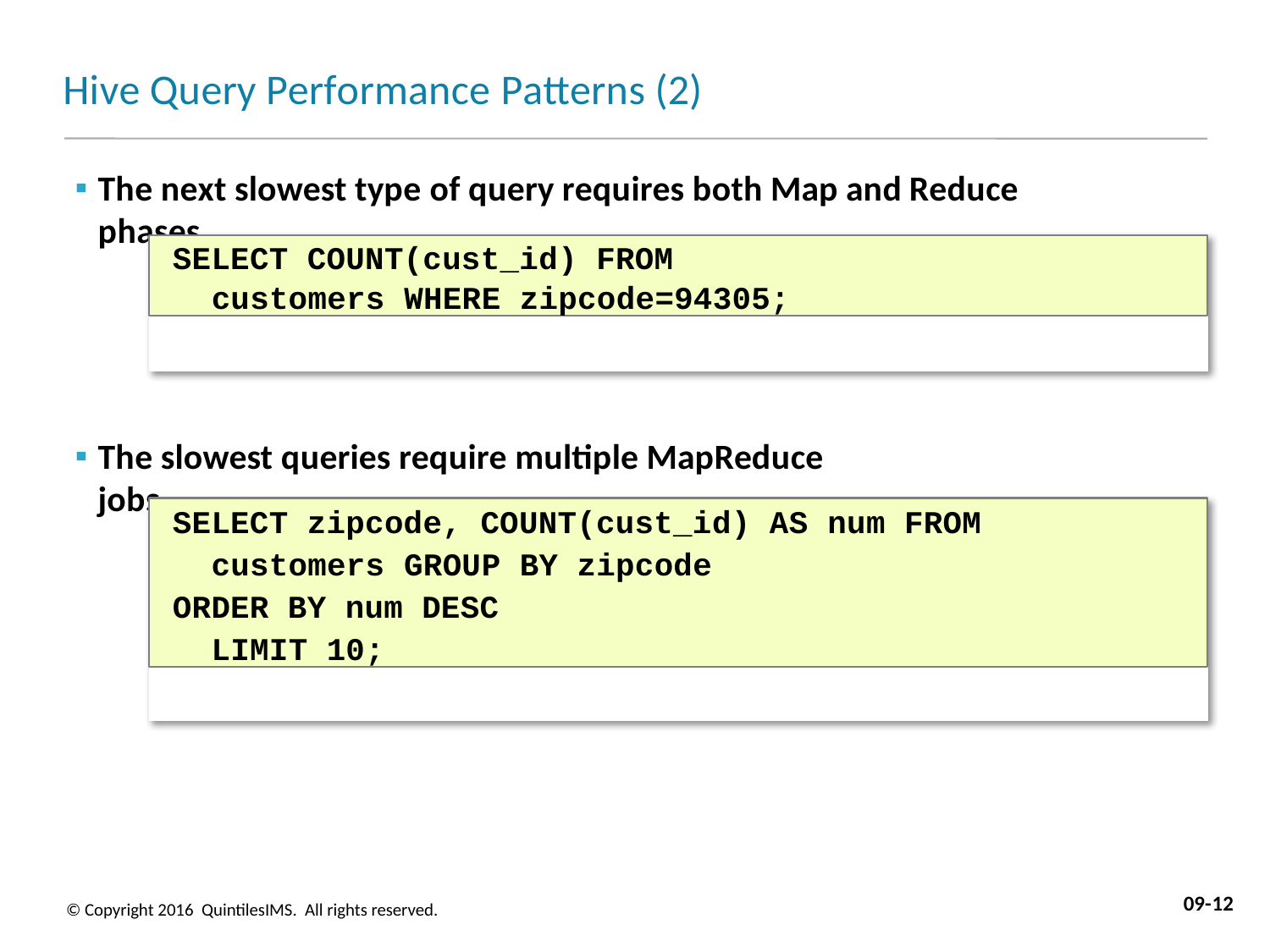

# Hive Query Performance Patterns (2)
The next slowest type of query requires both Map and Reduce phases

SELECT COUNT(cust_id) FROM customers WHERE zipcode=94305;

The slowest queries require multiple MapReduce jobs

SELECT zipcode, COUNT(cust_id) AS num FROM customers GROUP BY zipcode
ORDER BY num DESC LIMIT 10;

09-12
© Copyright 2016  QuintilesIMS.  All rights reserved.